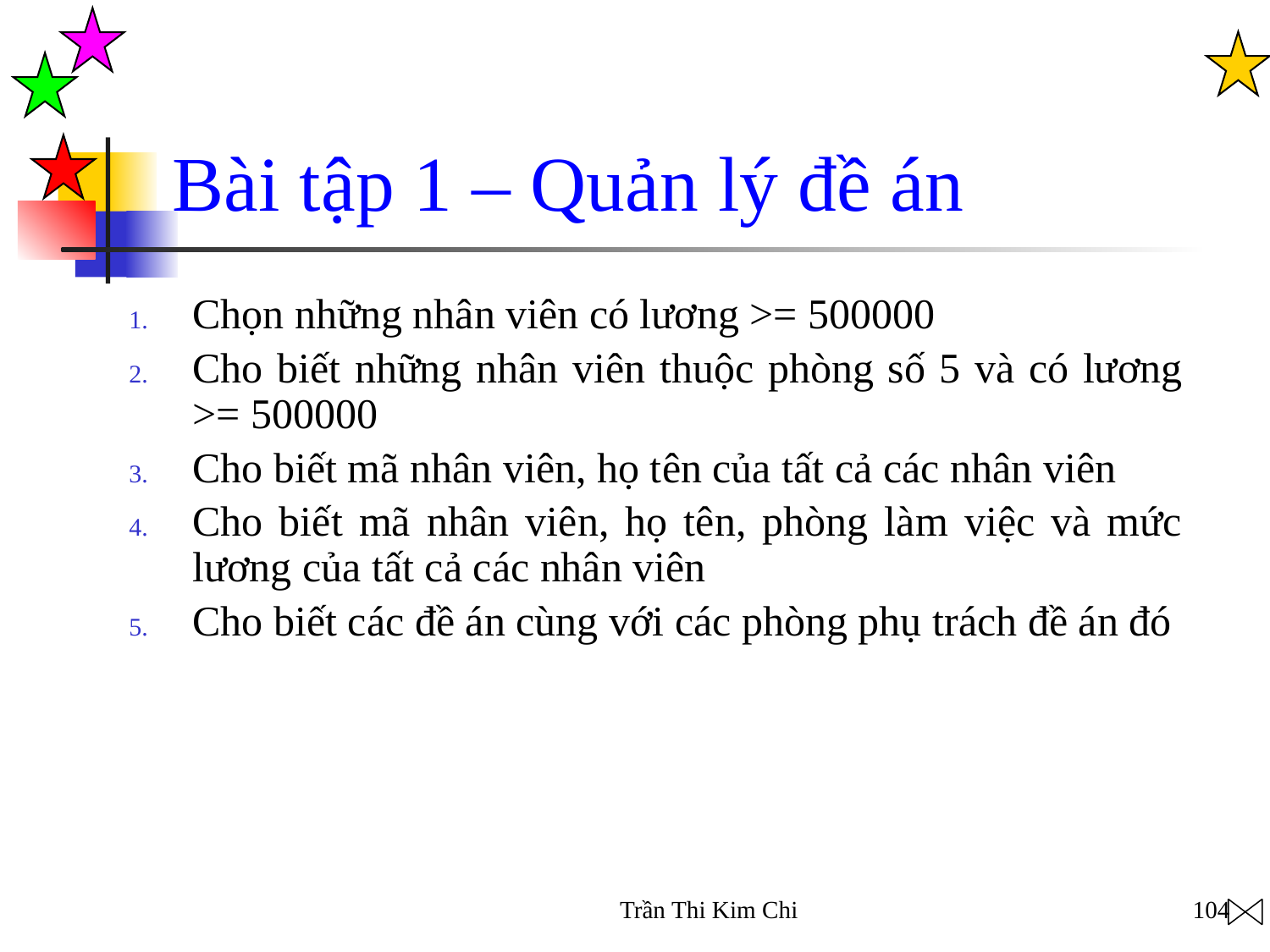

# Bài tập 1 – Quản lý đề án
Chọn những nhân viên có lương >= 500000
Cho biết những nhân viên thuộc phòng số 5 và có lương >= 500000
Cho biết mã nhân viên, họ tên của tất cả các nhân viên
Cho biết mã nhân viên, họ tên, phòng làm việc và mức lương của tất cả các nhân viên
Cho biết các đề án cùng với các phòng phụ trách đề án đó

Trần Thi Kim Chi
104